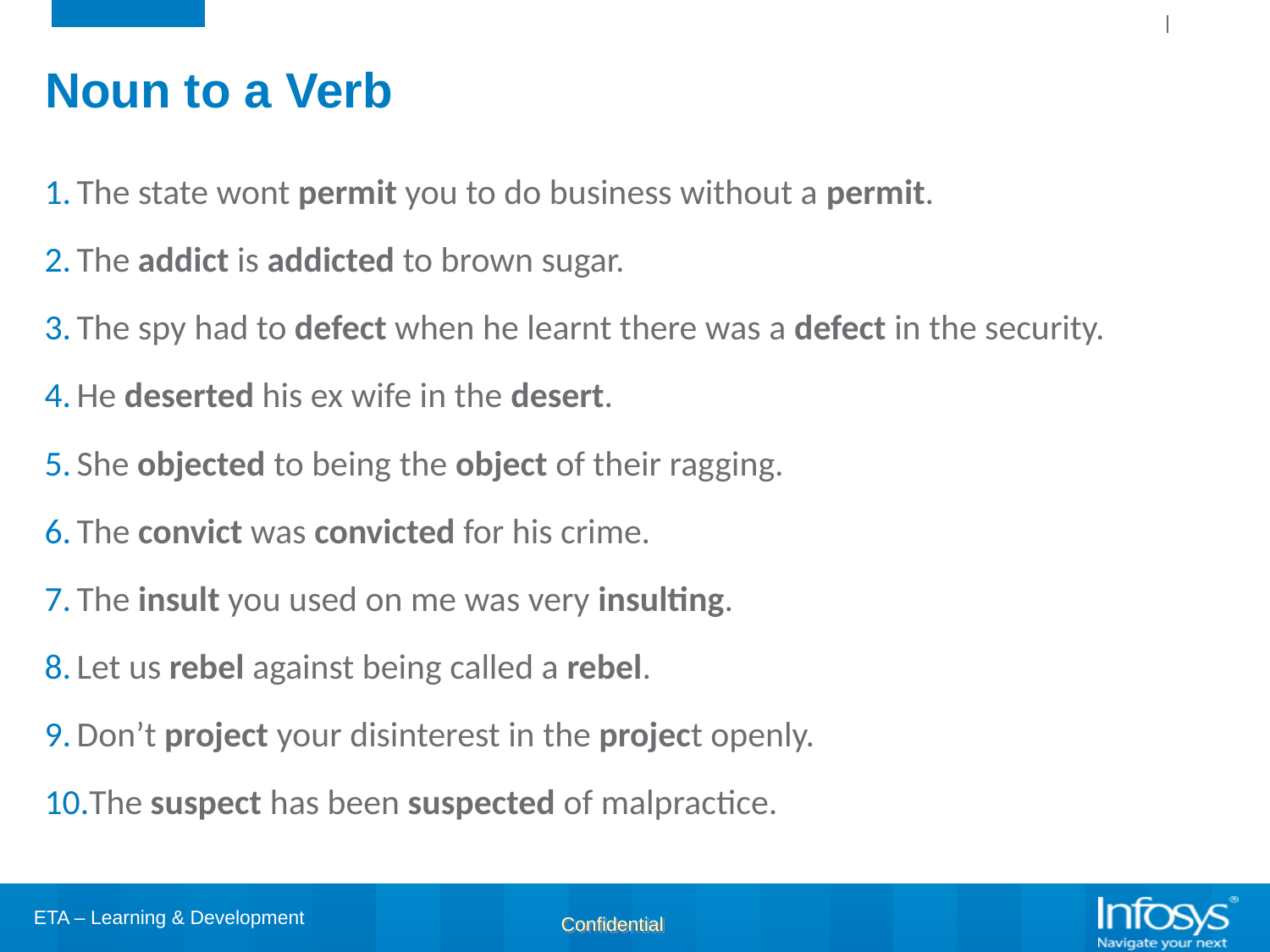

# Noun to a Verb
The state wont permit you to do business without a permit.
The addict is addicted to brown sugar.
The spy had to defect when he learnt there was a defect in the security.
He deserted his ex wife in the desert.
She objected to being the object of their ragging.
The convict was convicted for his crime.
The insult you used on me was very insulting.
Let us rebel against being called a rebel.
Don’t project your disinterest in the project openly.
The suspect has been suspected of malpractice.